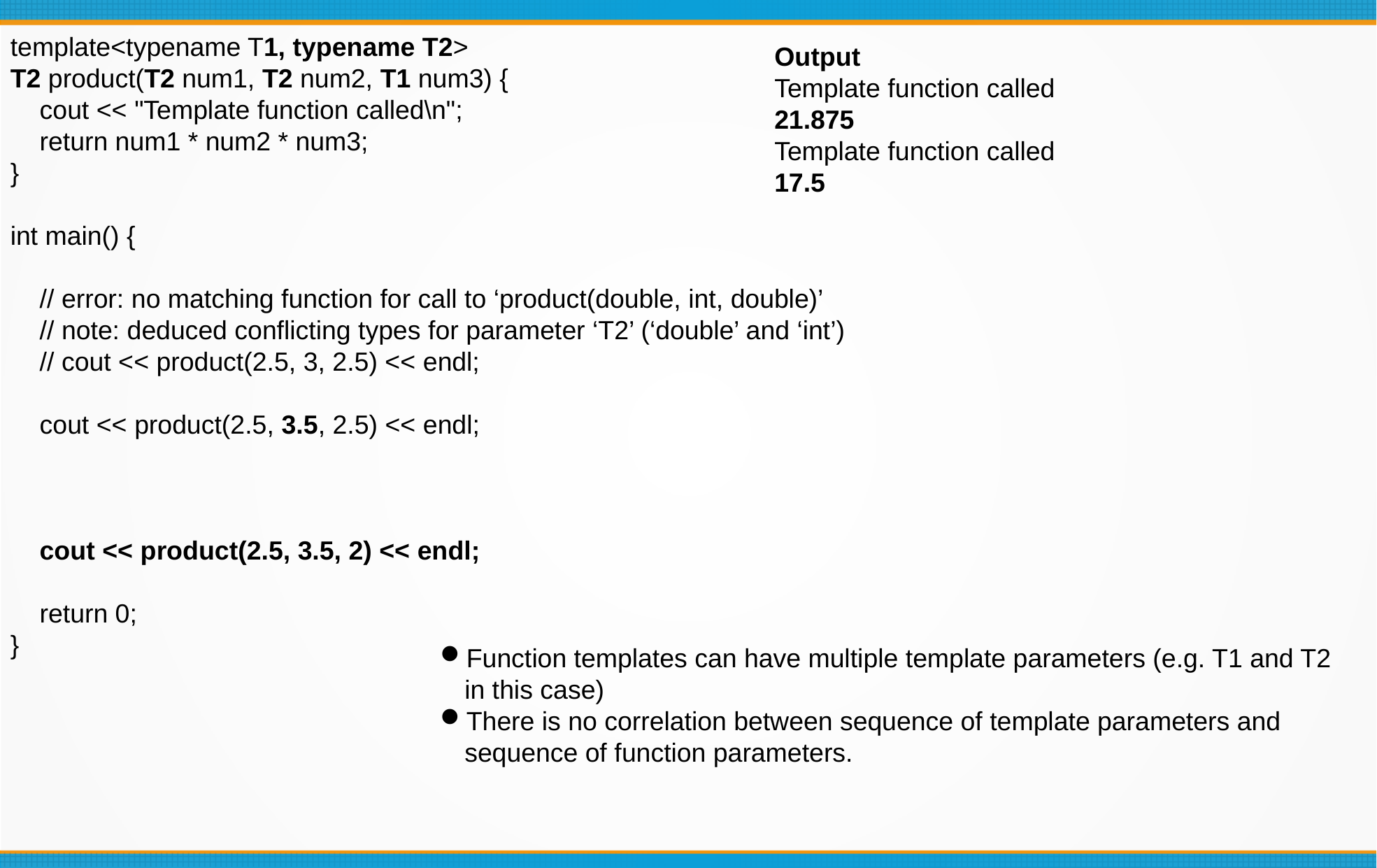

template<typename T1, typename T2>
T2 product(T2 num1, T2 num2, T1 num3) {
    cout << "Template function called\n";
    return num1 * num2 * num3;
}

int main() {

    // error: no matching function for call to ‘product(double, int, double)’
    // note: deduced conflicting types for parameter ‘T2’ (‘double’ and ‘int’)
    // cout << product(2.5, 3, 2.5) << endl;

    cout << product(2.5, 3.5, 2.5) << endl;

    cout << product(2.5, 3.5, 2) << endl;

    return 0;
}

Output
Template function called
21.875
Template function called
17.5

Function templates can have multiple template parameters (e.g. T1 and T2 in this case)
There is no correlation between sequence of template parameters and sequence of function parameters.